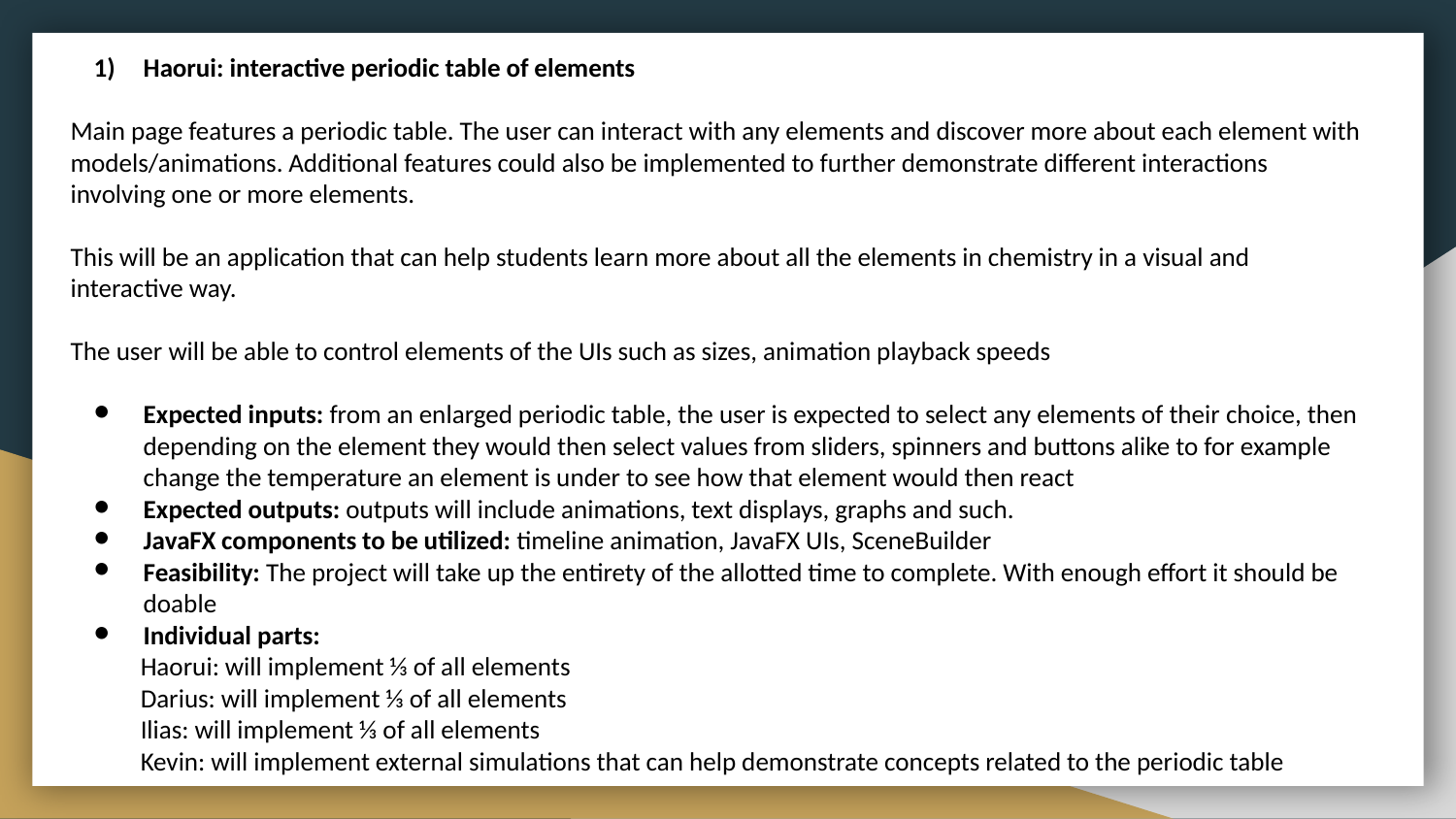

Haorui: interactive periodic table of elements

Main page features a periodic table. The user can interact with any elements and discover more about each element with models/animations. Additional features could also be implemented to further demonstrate different interactions involving one or more elements.

This will be an application that can help students learn more about all the elements in chemistry in a visual and interactive way.

The user will be able to control elements of the UIs such as sizes, animation playback speeds

Expected inputs: from an enlarged periodic table, the user is expected to select any elements of their choice, then depending on the element they would then select values from sliders, spinners and buttons alike to for example change the temperature an element is under to see how that element would then react
Expected outputs: outputs will include animations, text displays, graphs and such.
JavaFX components to be utilized: timeline animation, JavaFX UIs, SceneBuilder
Feasibility: The project will take up the entirety of the allotted time to complete. With enough effort it should be doable
Individual parts:
            Haorui: will implement ⅓ of all elements
            Darius: will implement ⅓ of all elements
            Ilias: will implement ⅓ of all elements
            Kevin: will implement external simulations that can help demonstrate concepts related to the periodic table